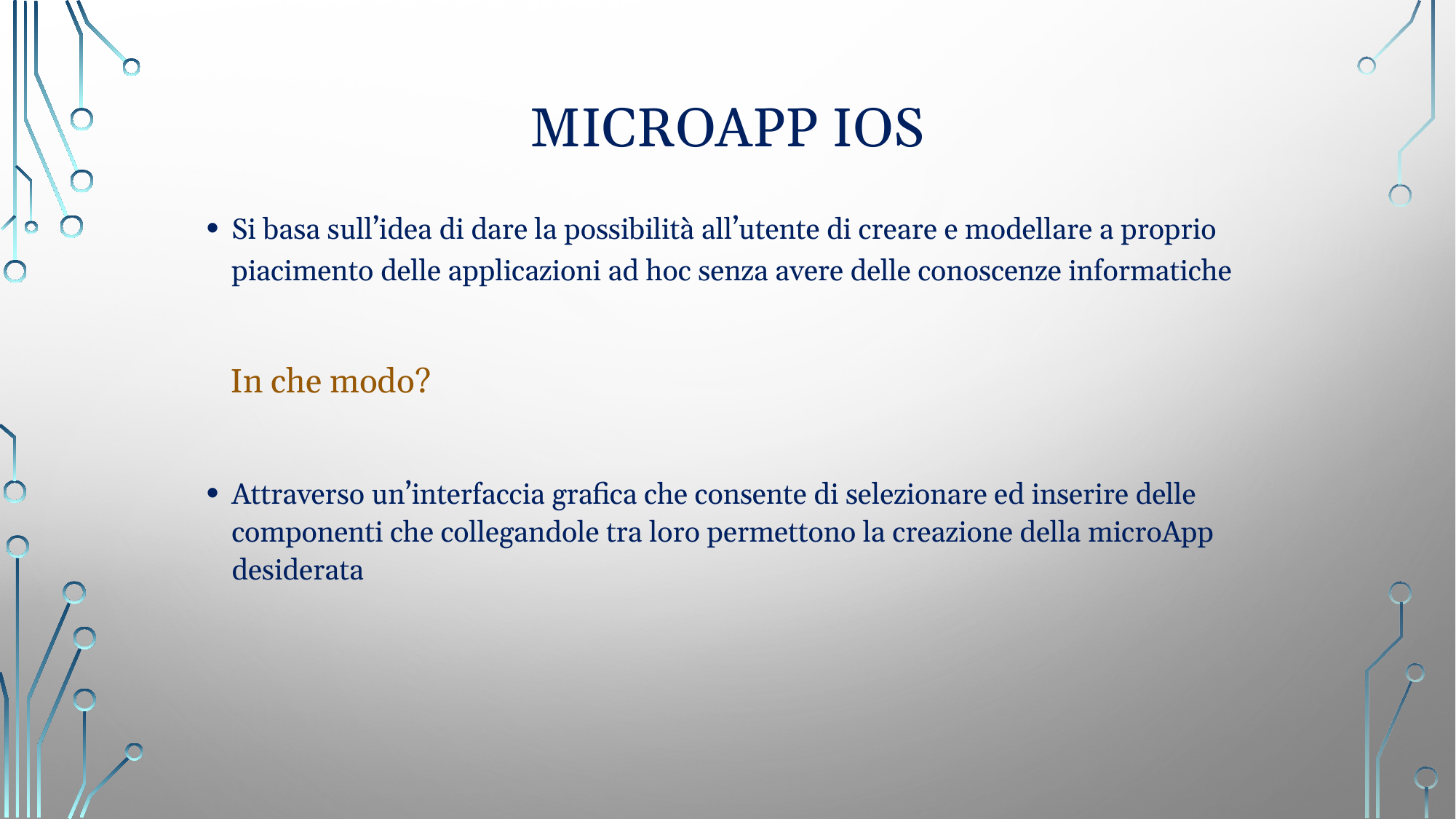

# MicroApp iOS
Si basa sull’idea di dare la possibilità all’utente di creare e modellare a proprio piacimento delle applicazioni ad hoc senza avere delle conoscenze informatiche

   In che modo?

Attraverso un’interfaccia grafica che consente di selezionare ed inserire delle componenti che collegandole tra loro permettono la creazione della microApp desiderata